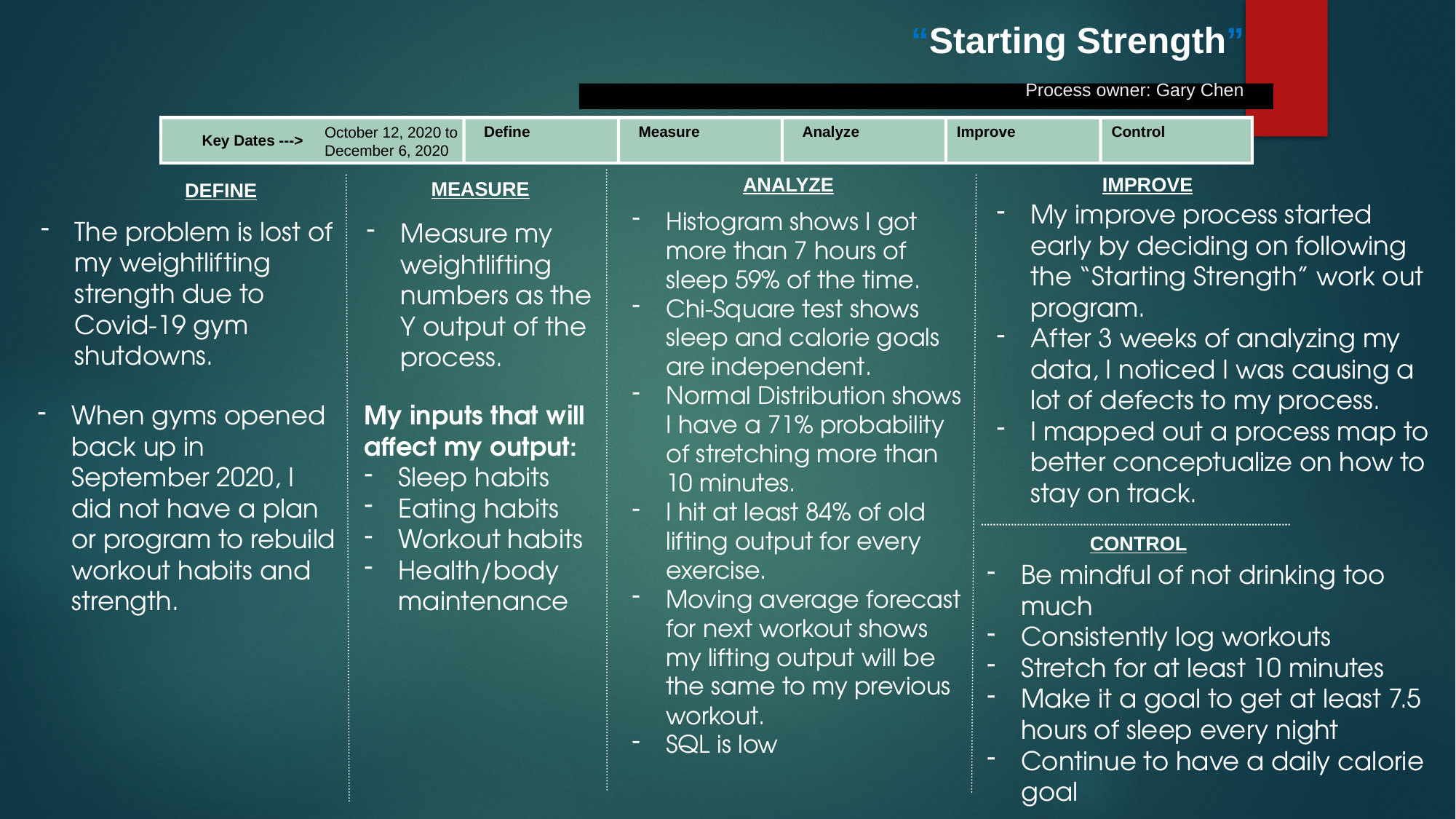

“Starting Strength”
Process owner: Gary Chen

Define

Measure

Analyze

Improve

Control

October 12, 2020 to
December 6, 2020

Key Dates --->

ANALYZE
IMPROVE

MEASURE
DEFINE

My improve process started early by deciding on following the “Starting Strength” work out program.
After 3 weeks of analyzing my data, I noticed I was causing a lot of defects to my process.
I mapped out a process map to better conceptualize on how to stay on track.
Histogram shows I got more than 7 hours of sleep 59% of the time.
Chi-Square test shows sleep and calorie goals are independent.
Normal Distribution shows I have a 71% probability of stretching more than 10 minutes.
I hit at least 84% of old lifting output for every exercise.
Moving average forecast for next workout shows my lifting output will be the same to my previous workout.
SQL is low

The problem is lost of my weightlifting strength due to Covid-19 gym shutdowns.
Measure my weightlifting numbers as the Y output of the process.
When gyms opened back up in September 2020, I did not have a plan or program to rebuild workout habits and strength.

My inputs that will affect my output:
Sleep habits
Eating habits
Workout habits
Health/body maintenance

CONTROL
Be mindful of not drinking too much
Consistently log workouts
Stretch for at least 10 minutes
Make it a goal to get at least 7.5 hours of sleep every night
Continue to have a daily calorie goal